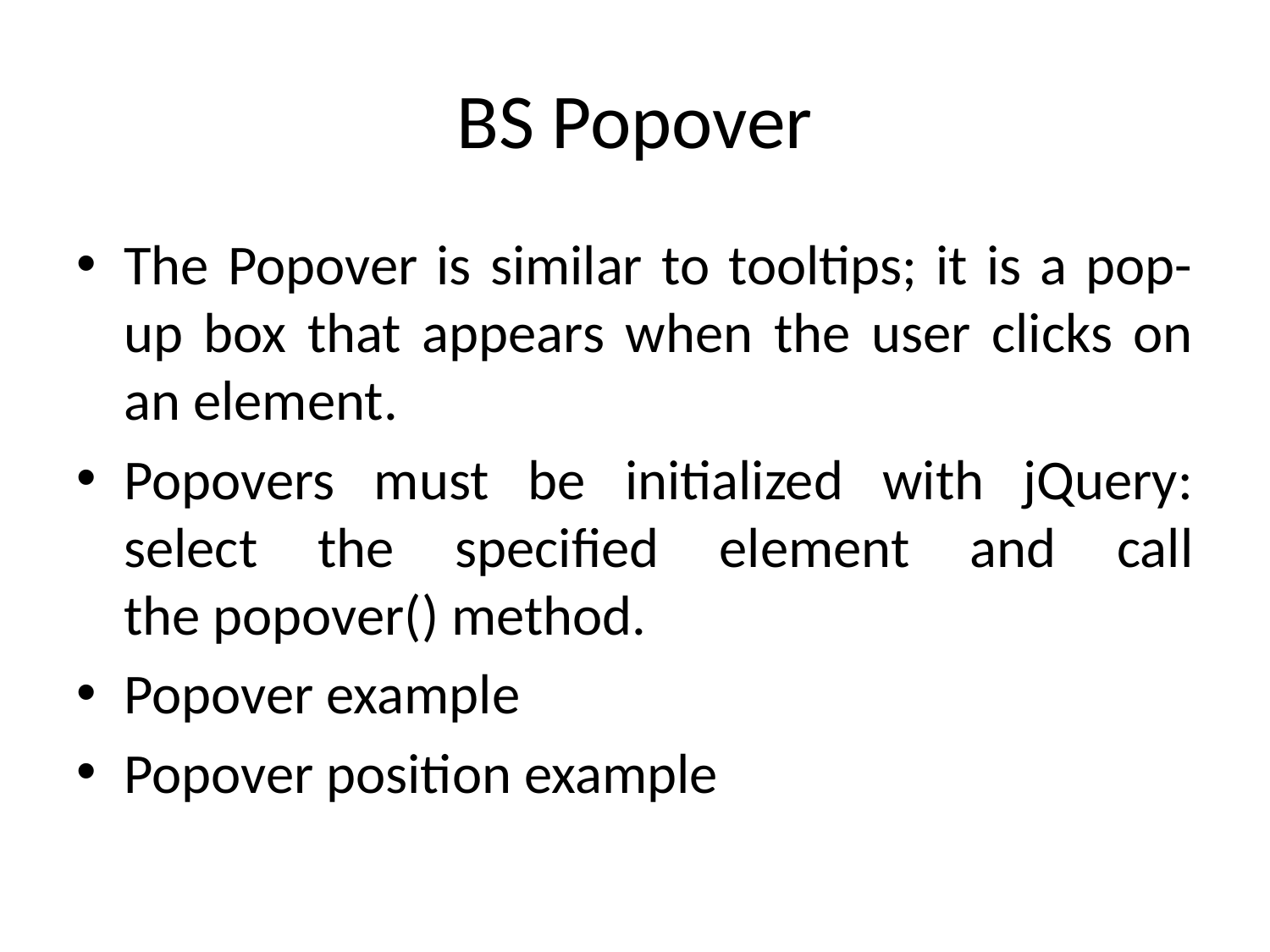

# BS Popover
The Popover is similar to tooltips; it is a pop-up box that appears when the user clicks on an element.
Popovers must be initialized with jQuery: select the specified element and call the popover() method.
Popover example
Popover position example